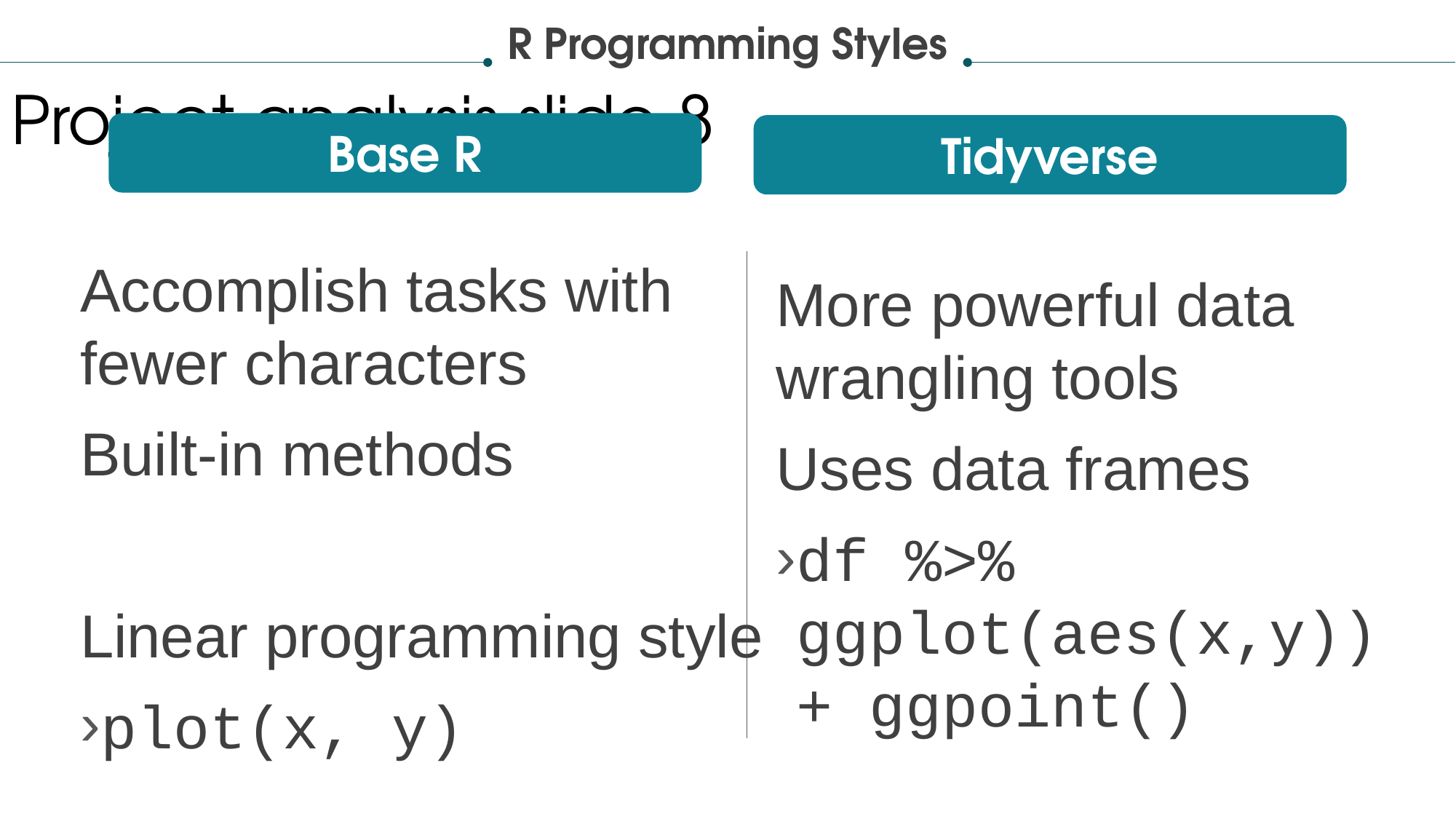

R Programming Styles
Project analysis slide 8
Base R
Tidyverse
Accomplish tasks with fewer characters
Built-in methods

Linear programming style
plot(x, y)
More powerful data wrangling tools
Uses data frames
df %>% ggplot(aes(x,y)) + ggpoint()